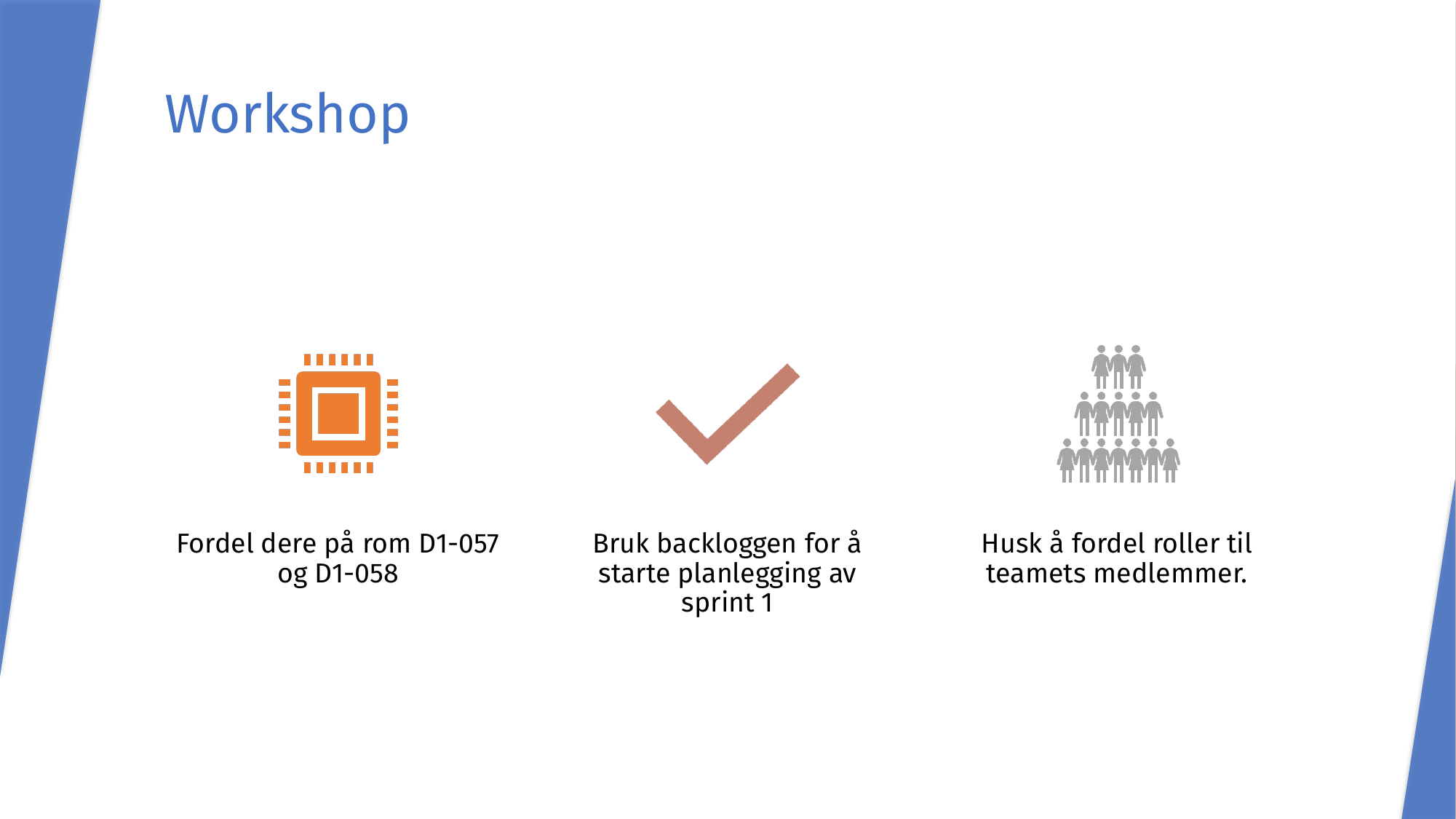

# Workshop
Fordel dere på rom D1-057 og D1-058
Bruk backloggen for å starte planlegging av sprint 1
Husk å fordel roller til teamets medlemmer.